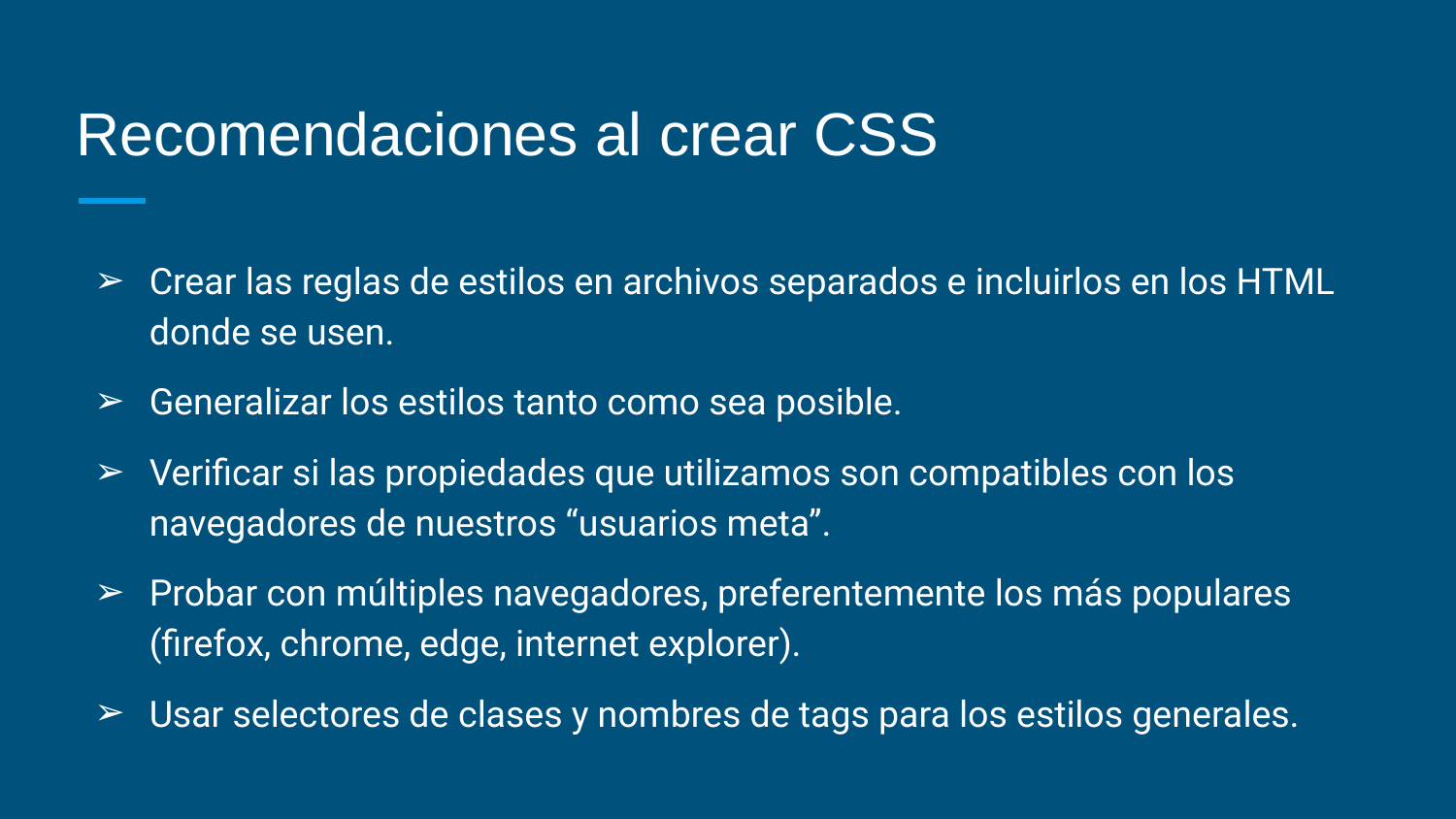

# Recomendaciones al crear CSS
Crear las reglas de estilos en archivos separados e incluirlos en los HTML donde se usen.
Generalizar los estilos tanto como sea posible.
Verificar si las propiedades que utilizamos son compatibles con los navegadores de nuestros “usuarios meta”.
Probar con múltiples navegadores, preferentemente los más populares (firefox, chrome, edge, internet explorer).
Usar selectores de clases y nombres de tags para los estilos generales.